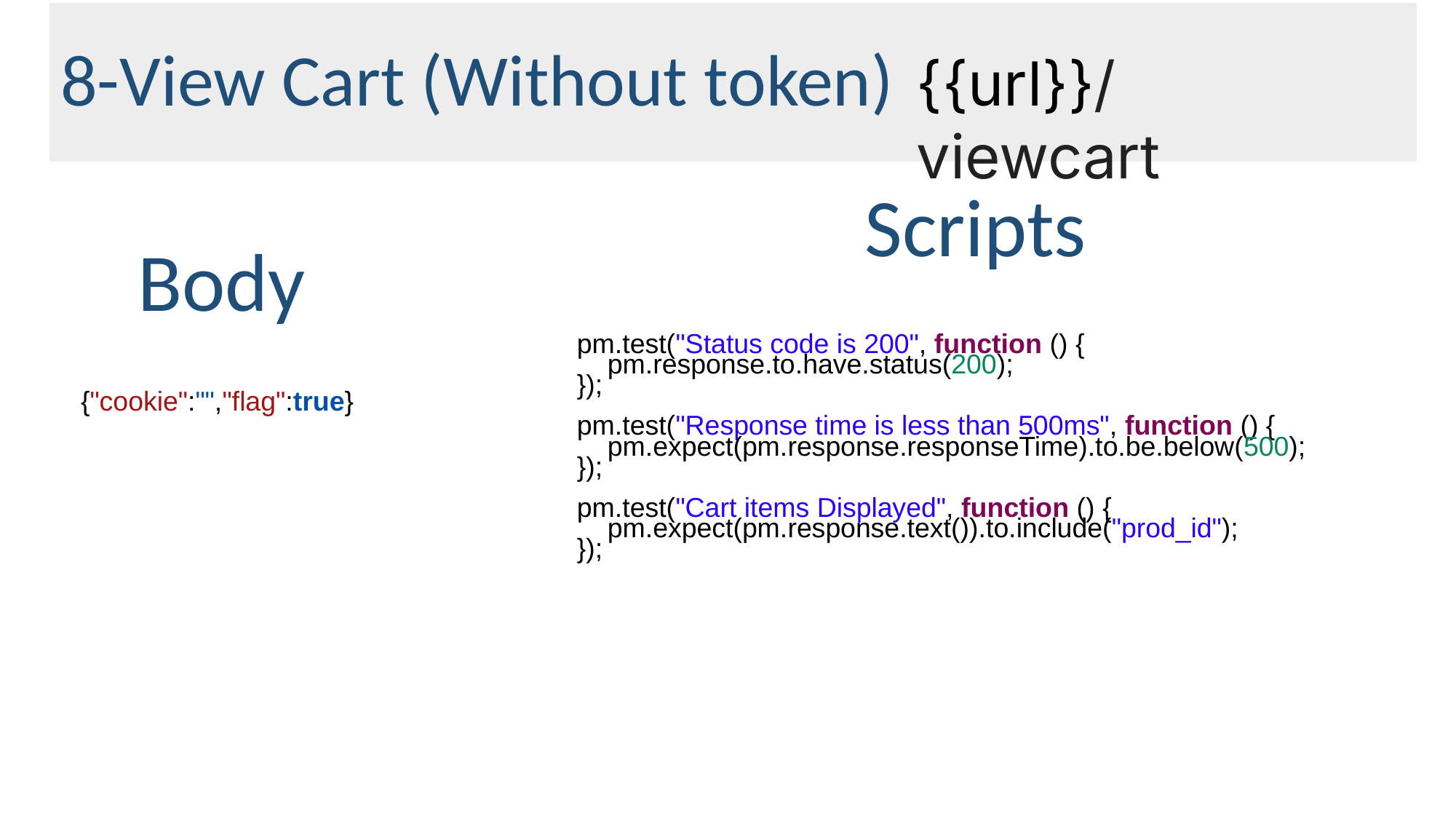

# 8-View Cart (Without token)
{{url}}/viewcart
Scripts
Body
pm.test("Status code is 200", function () {
    pm.response.to.have.status(200);
});
pm.test("Response time is less than 500ms", function () {
    pm.expect(pm.response.responseTime).to.be.below(500);
});
pm.test("Cart items Displayed", function () {
    pm.expect(pm.response.text()).to.include("prod_id");
});

{"cookie":"","flag":true}